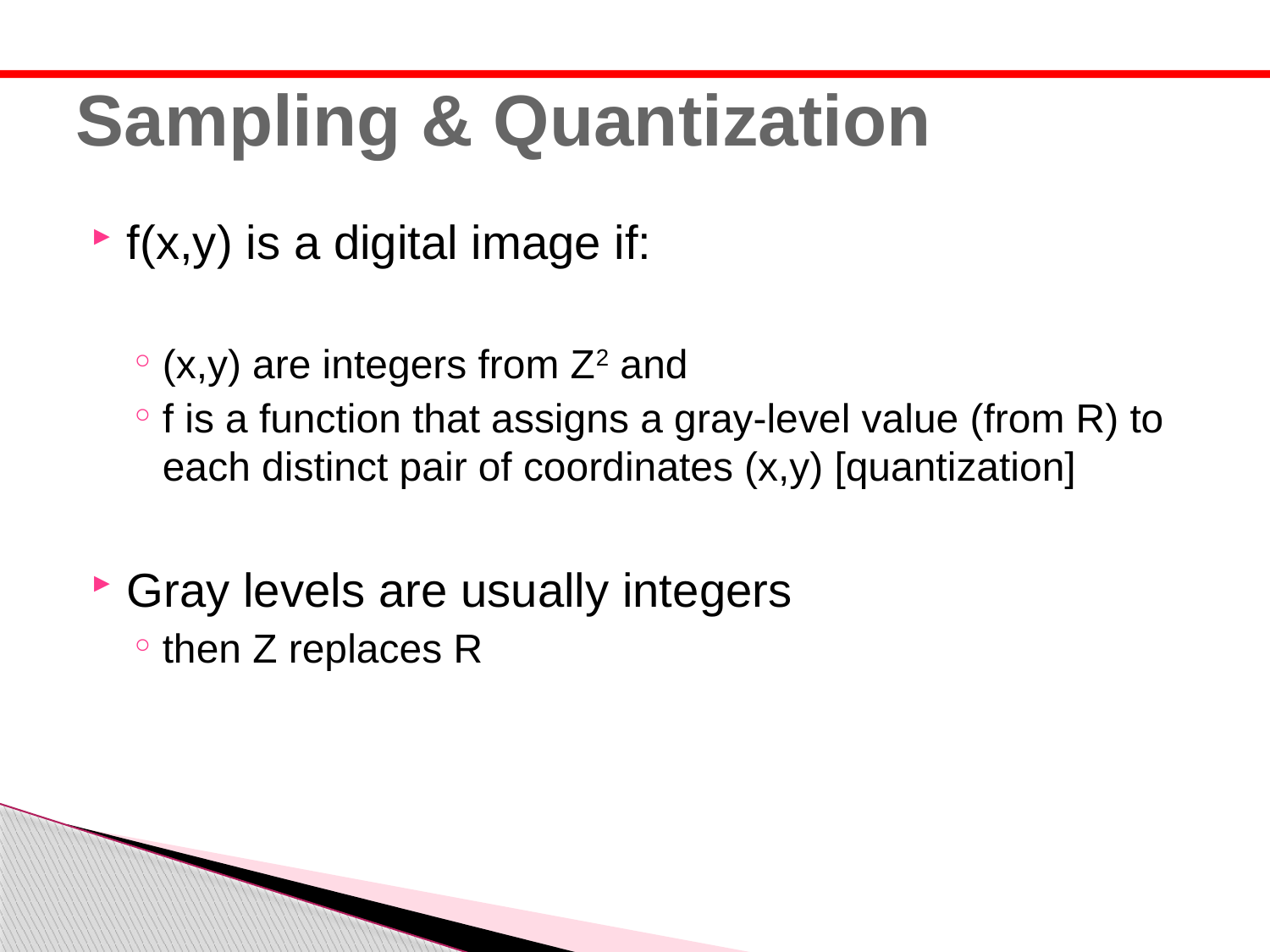

# Sampling & Quantization
f(x,y) is a digital image if:

(x,y) are integers from Z2 and
f is a function that assigns a gray-level value (from R) to each distinct pair of coordinates (x,y) [quantization]

Gray levels are usually integers
then Z replaces R